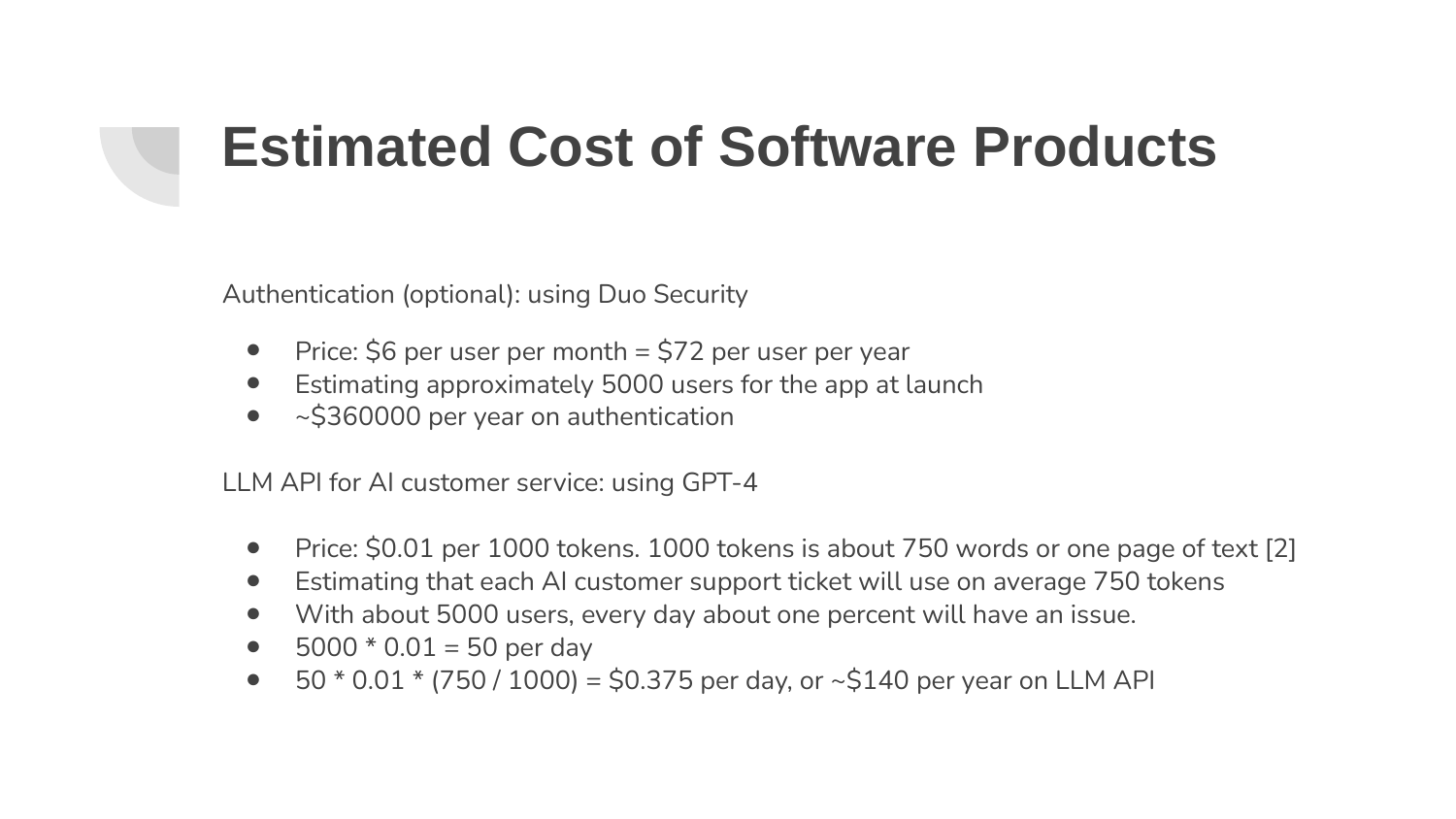

# Estimated Cost of Software Products
Authentication (optional): using Duo Security
Price: $6 per user per month = $72 per user per year
Estimating approximately 5000 users for the app at launch
~$360000 per year on authentication

LLM API for AI customer service: using GPT-4

Price: $0.01 per 1000 tokens. 1000 tokens is about 750 words or one page of text [2]
Estimating that each AI customer support ticket will use on average 750 tokens
With about 5000 users, every day about one percent will have an issue.
5000 * 0.01 = 50 per day
50 * 0.01 * (750 / 1000) = $0.375 per day, or ~$140 per year on LLM API